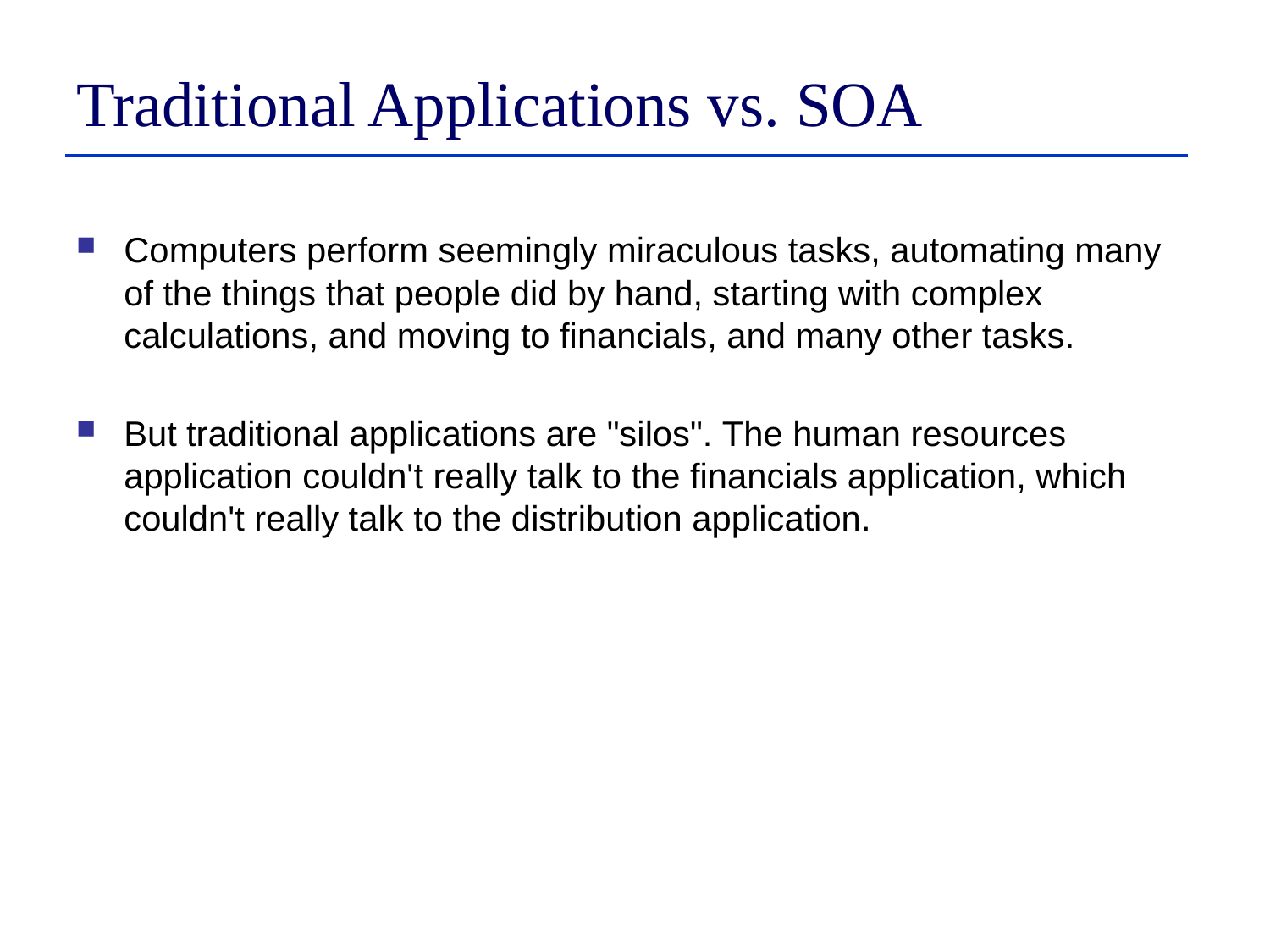

# Traditional Applications vs. SOA

Computers perform seemingly miraculous tasks, automating many of the things that people did by hand, starting with complex calculations, and moving to financials, and many other tasks.

But traditional applications are "silos". The human resources application couldn't really talk to the financials application, which couldn't really talk to the distribution application.